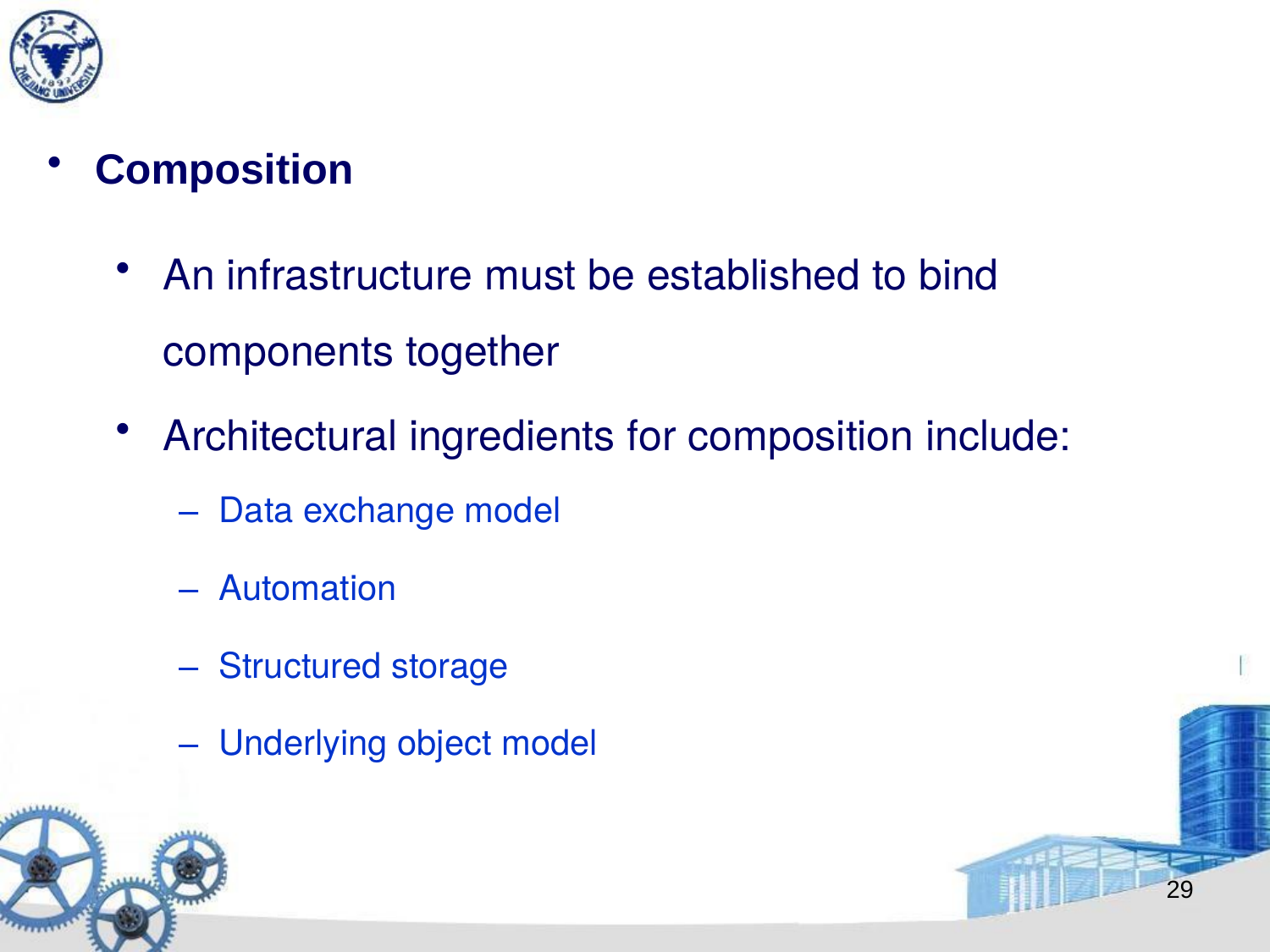

Composition
An infrastructure must be established to bind components together
Architectural ingredients for composition include:
Data exchange model
Automation
Structured storage
Underlying object model
29